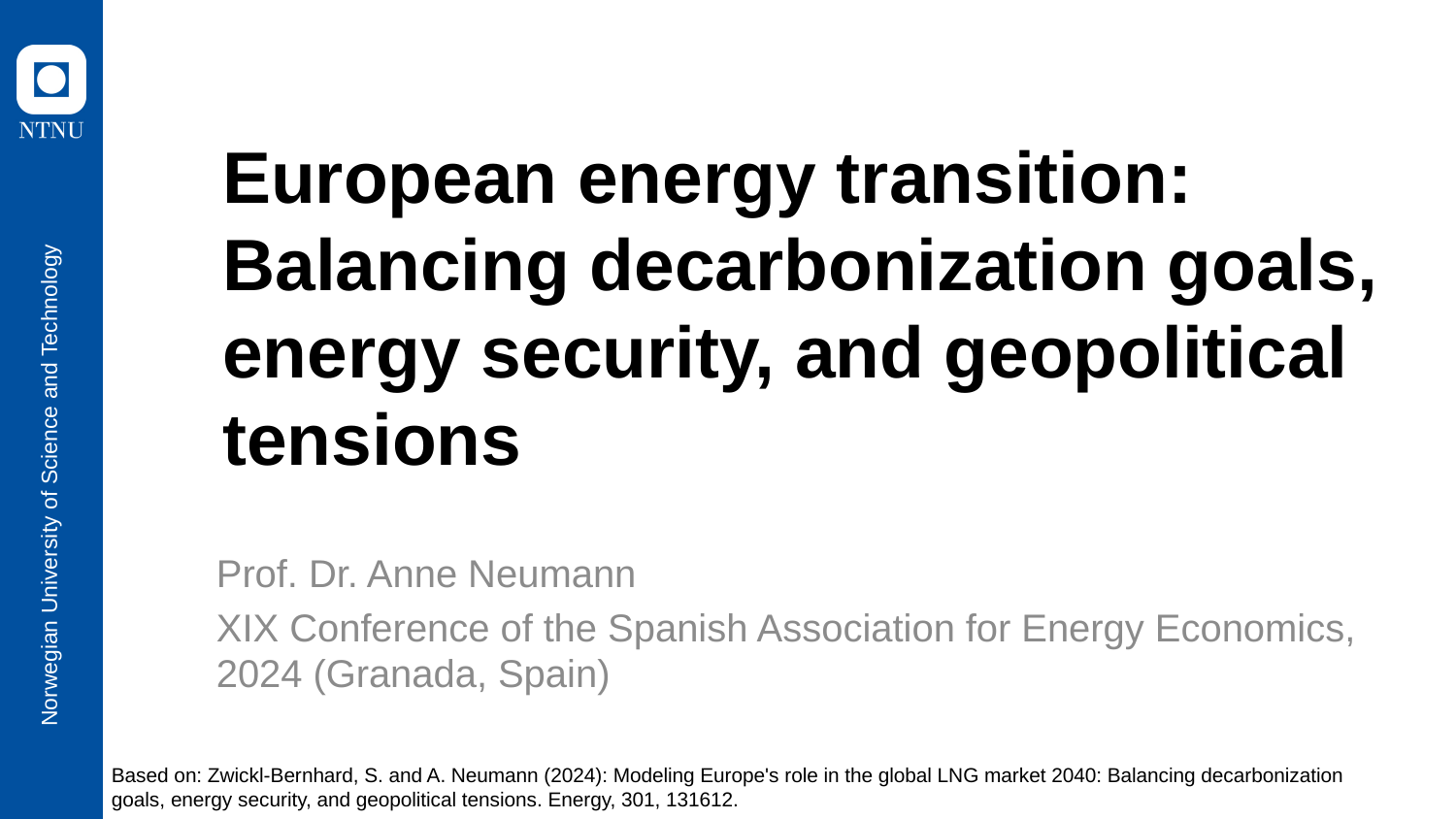

# European energy transition: Balancing decarbonization goals, energy security, and geopolitical tensions
Norwegian University of Science and Technology
Prof. Dr. Anne Neumann
XIX Conference of the Spanish Association for Energy Economics, 2024 (Granada, Spain)
Based on: Zwickl-Bernhard, S. and A. Neumann (2024): Modeling Europe's role in the global LNG market 2040: Balancing decarbonization goals, energy security, and geopolitical tensions. Energy, 301, 131612.